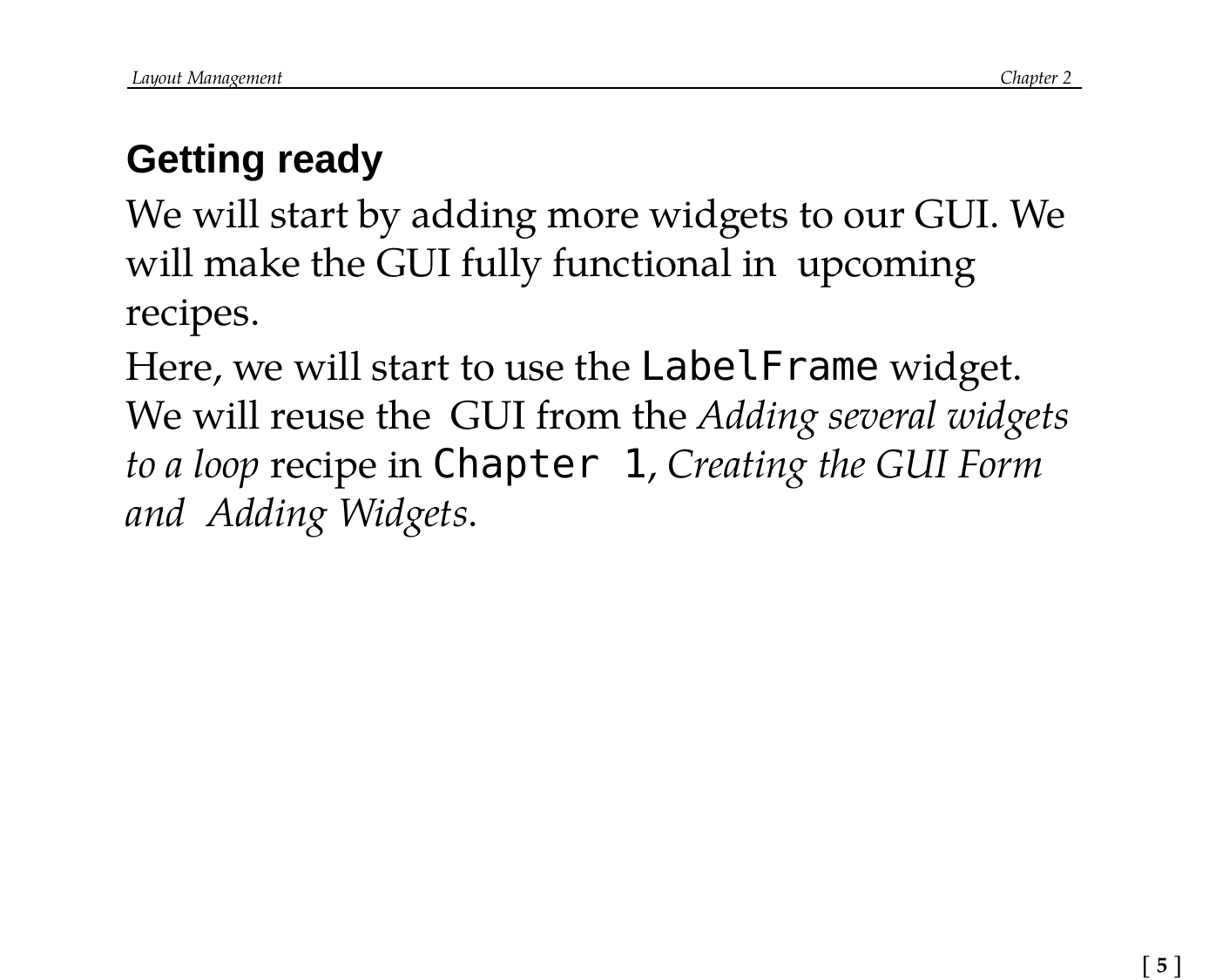

Layout Management	                                      Chapter 2

Getting ready
We will start by adding more widgets to our GUI. We will make the GUI fully functional in  upcoming recipes.
Here, we will start to use the LabelFrame widget. We will reuse the  GUI from the Adding several widgets to a loop recipe in Chapter 1, Creating the GUI Form and  Adding Widgets.

[ 5 ]